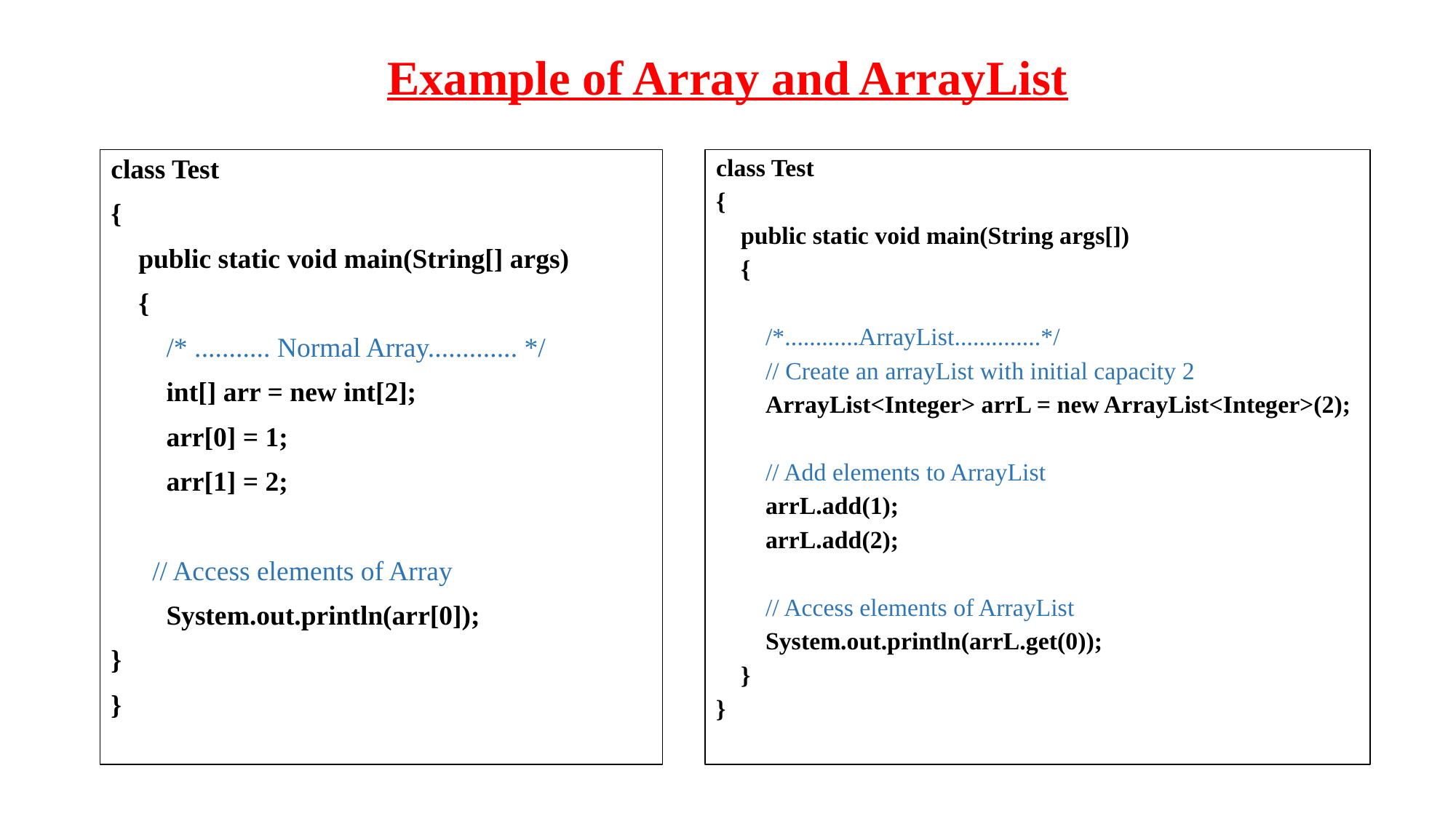

# Example of Array and ArrayList
class Test
{
    public static void main(String[] args)
    {
        /* ........... Normal Array............. */
        int[] arr = new int[2];
        arr[0] = 1;
        arr[1] = 2;

      // Access elements of Array
        System.out.println(arr[0]);
}
}
class Test
{
    public static void main(String args[])
    {

        /*............ArrayList..............*/
        // Create an arrayList with initial capacity 2
        ArrayList<Integer> arrL = new ArrayList<Integer>(2);

        // Add elements to ArrayList
        arrL.add(1);
        arrL.add(2);

        // Access elements of ArrayList
        System.out.println(arrL.get(0));
    }
}